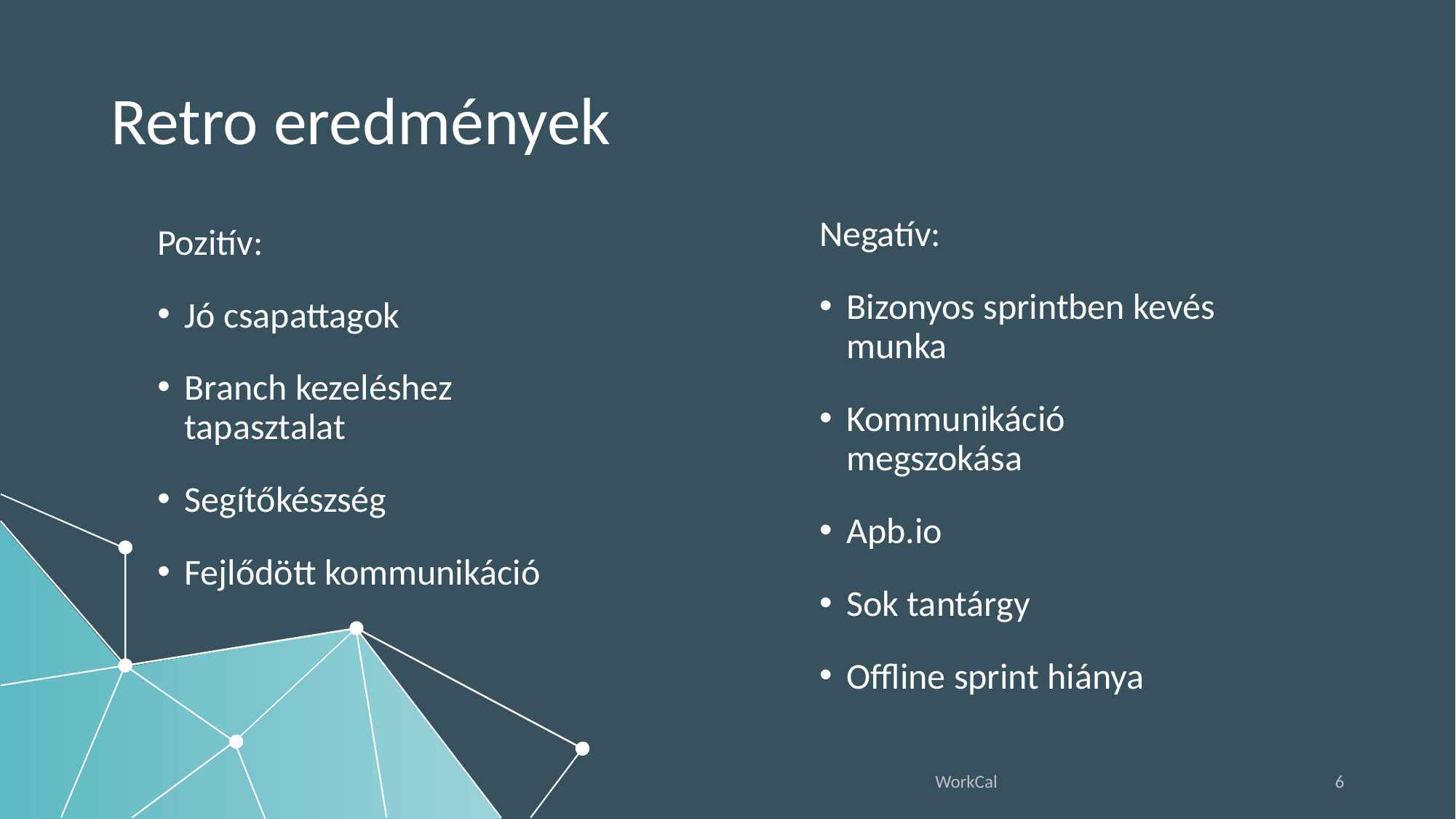

# Retro eredmények
Negatív:
Bizonyos sprintben kevés munka
Kommunikáció megszokása
Apb.io
Sok tantárgy
Offline sprint hiánya
Pozitív:
Jó csapattagok
Branch kezeléshez tapasztalat
Segítőkészség
Fejlődött kommunikáció

WorkCal
6